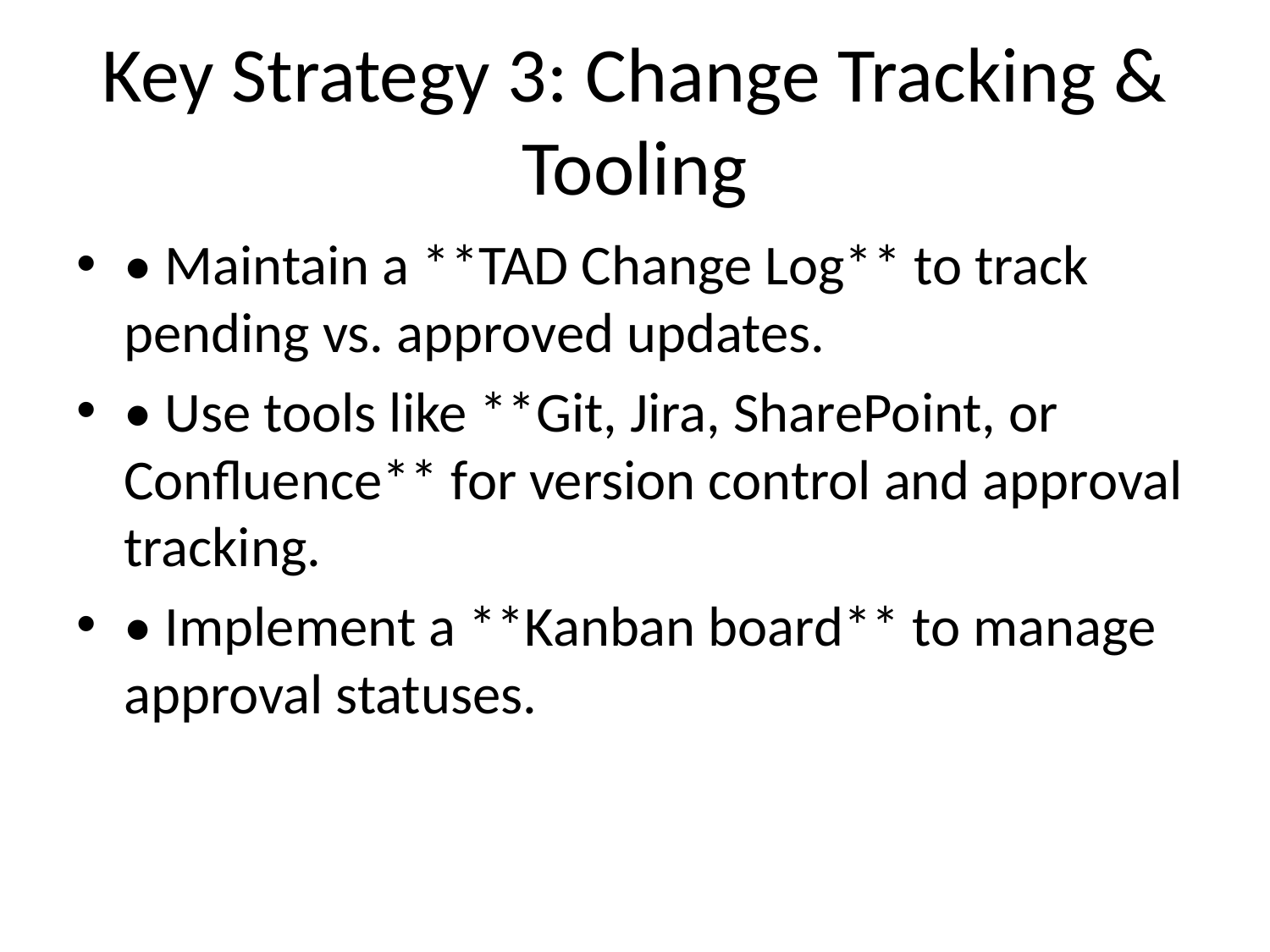

# Key Strategy 3: Change Tracking & Tooling
• Maintain a **TAD Change Log** to track pending vs. approved updates.
• Use tools like **Git, Jira, SharePoint, or Confluence** for version control and approval tracking.
• Implement a **Kanban board** to manage approval statuses.